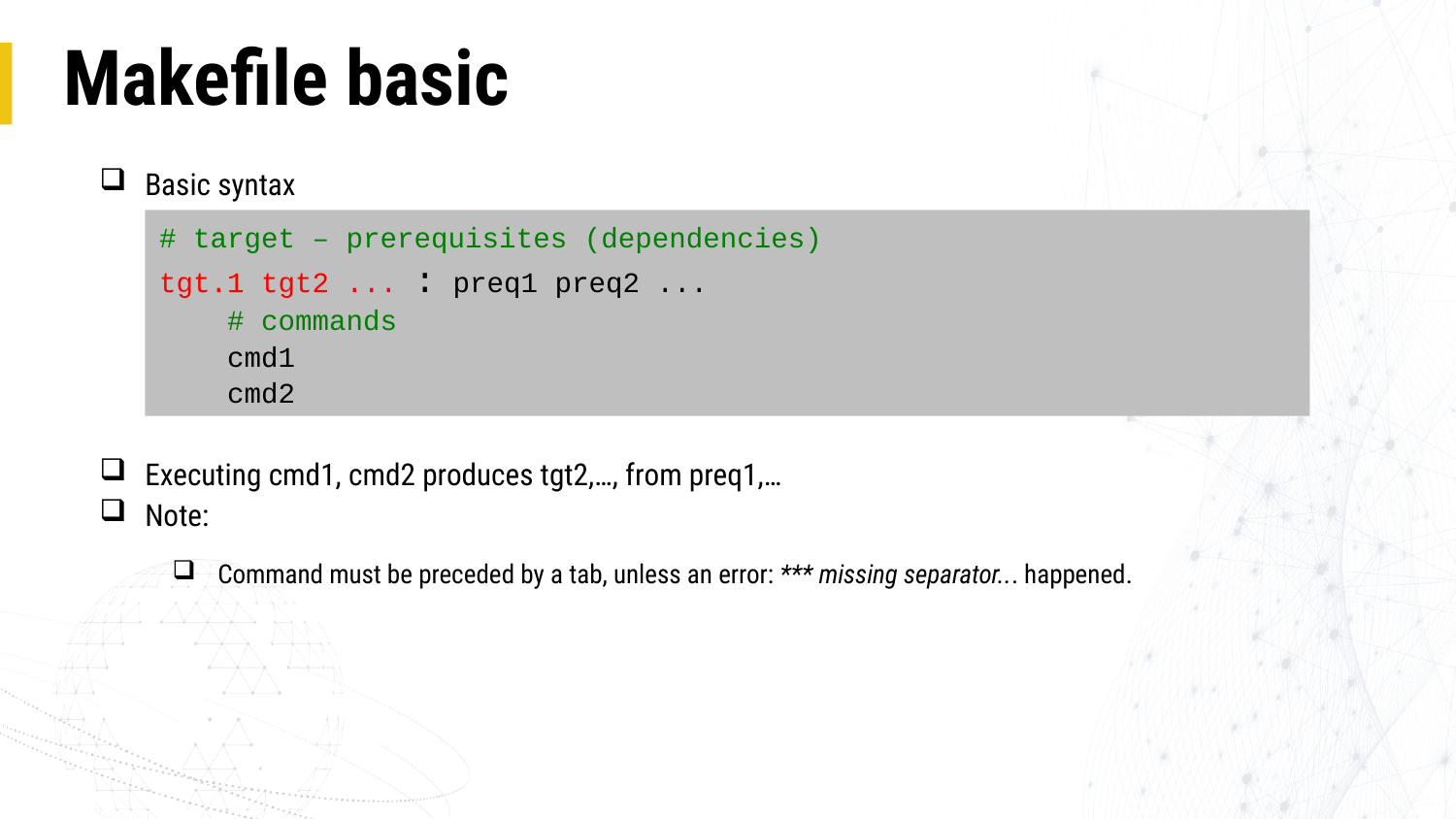

# Makefile basic
Basic syntax

Executing cmd1, cmd2 produces tgt2,…, from preq1,…
Note:
Command must be preceded by a tab, unless an error: *** missing separator... happened.
# target – prerequisites (dependencies)
tgt.1 tgt2 ... : preq1 preq2 ...
    # commands
    cmd1
    cmd2